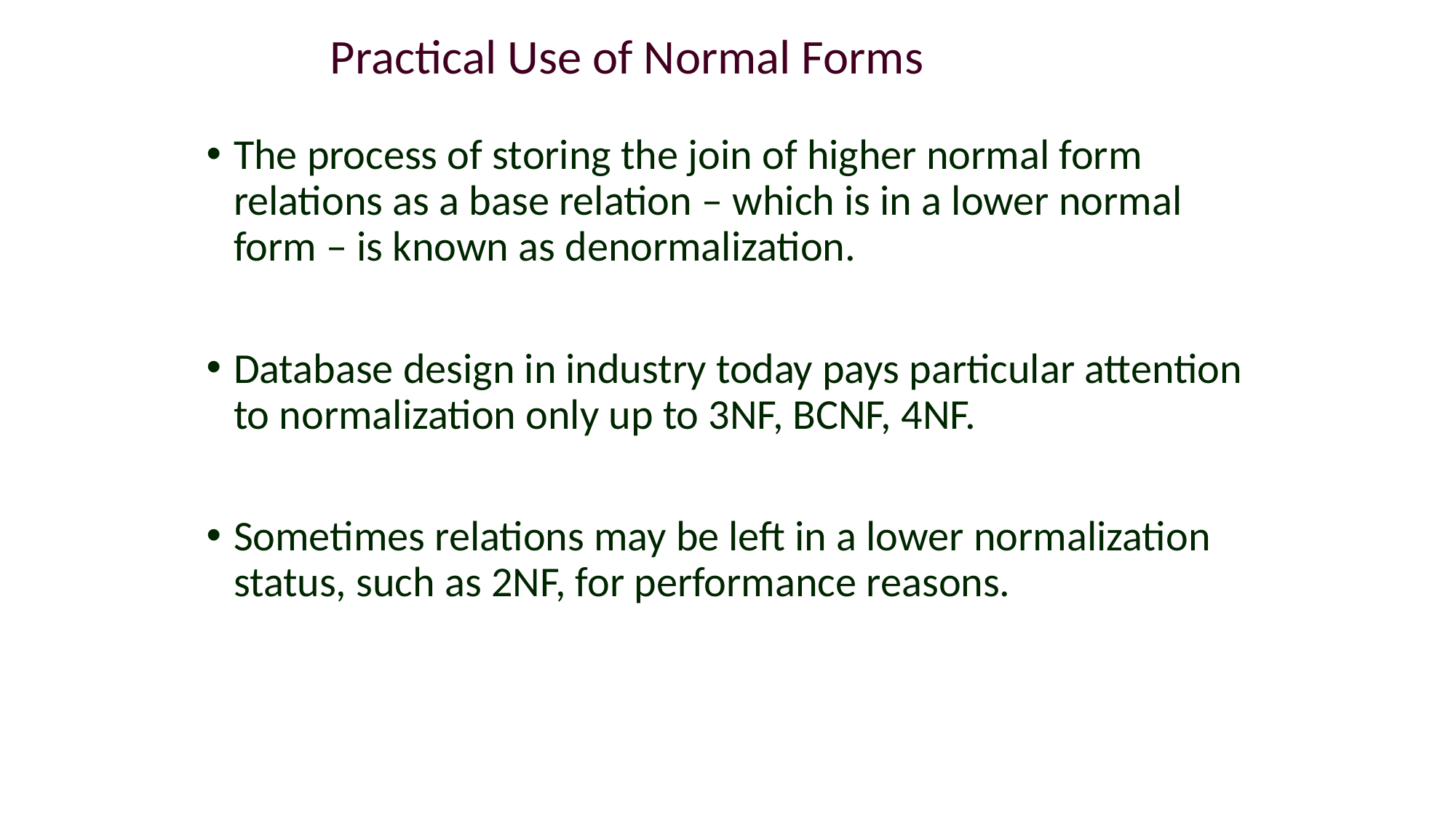

# Practical Use of Normal Forms
The process of storing the join of higher normal form relations as a base relation – which is in a lower normal form – is known as denormalization.

Database design in industry today pays particular attention to normalization only up to 3NF, BCNF, 4NF.

Sometimes relations may be left in a lower normalization status, such as 2NF, for performance reasons.